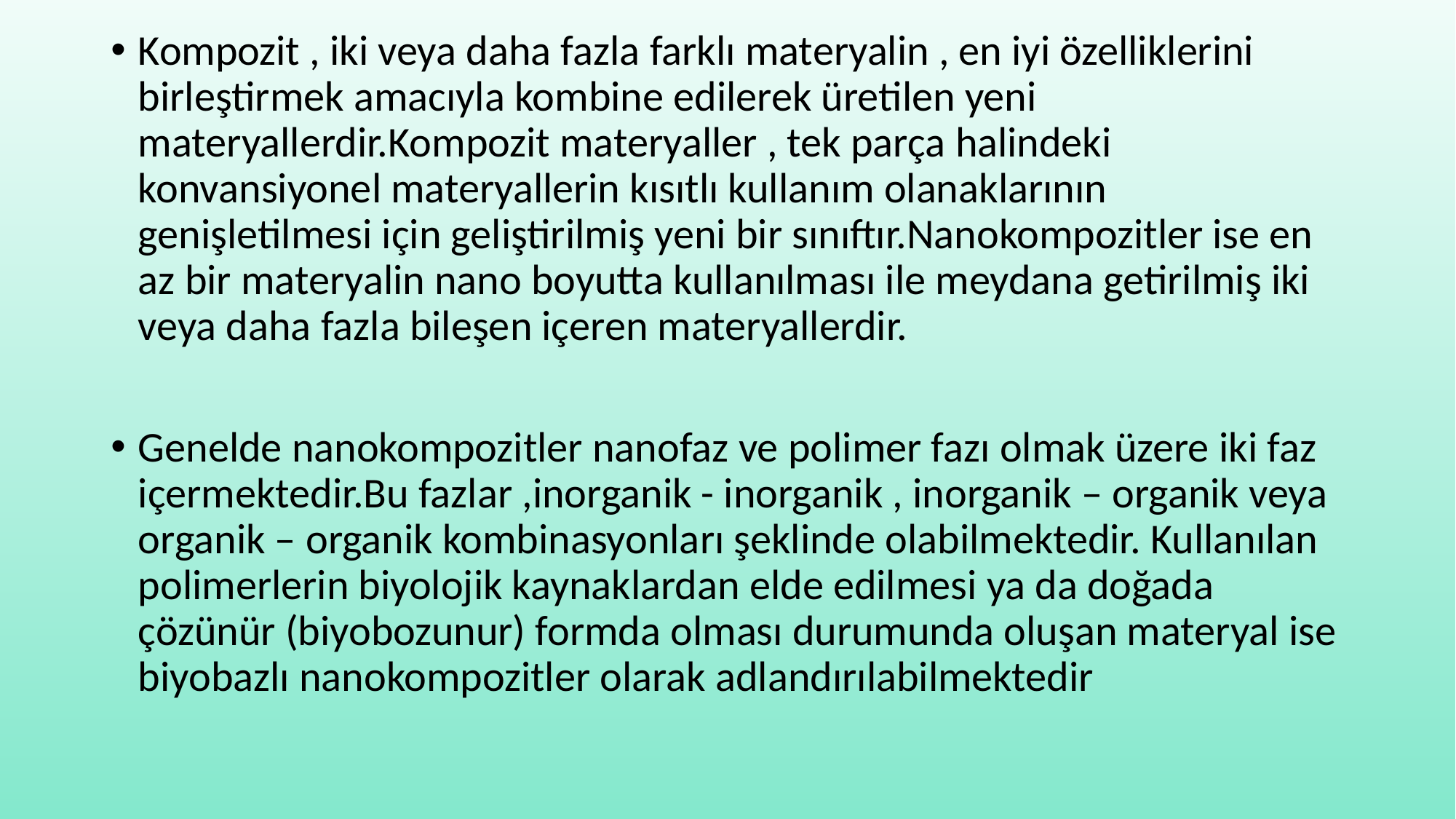

Kompozit , iki veya daha fazla farklı materyalin , en iyi özelliklerini birleştirmek amacıyla kombine edilerek üretilen yeni materyallerdir.Kompozit materyaller , tek parça halindeki konvansiyonel materyallerin kısıtlı kullanım olanaklarının genişletilmesi için geliştirilmiş yeni bir sınıftır.Nanokompozitler ise en az bir materyalin nano boyutta kullanılması ile meydana getirilmiş iki veya daha fazla bileşen içeren materyallerdir.

Genelde nanokompozitler nanofaz ve polimer fazı olmak üzere iki faz içermektedir.Bu fazlar ,inorganik - inorganik , inorganik – organik veya organik – organik kombinasyonları şeklinde olabilmektedir. Kullanılan polimerlerin biyolojik kaynaklardan elde edilmesi ya da doğada çözünür (biyobozunur) formda olması durumunda oluşan materyal ise biyobazlı nanokompozitler olarak adlandırılabilmektedir